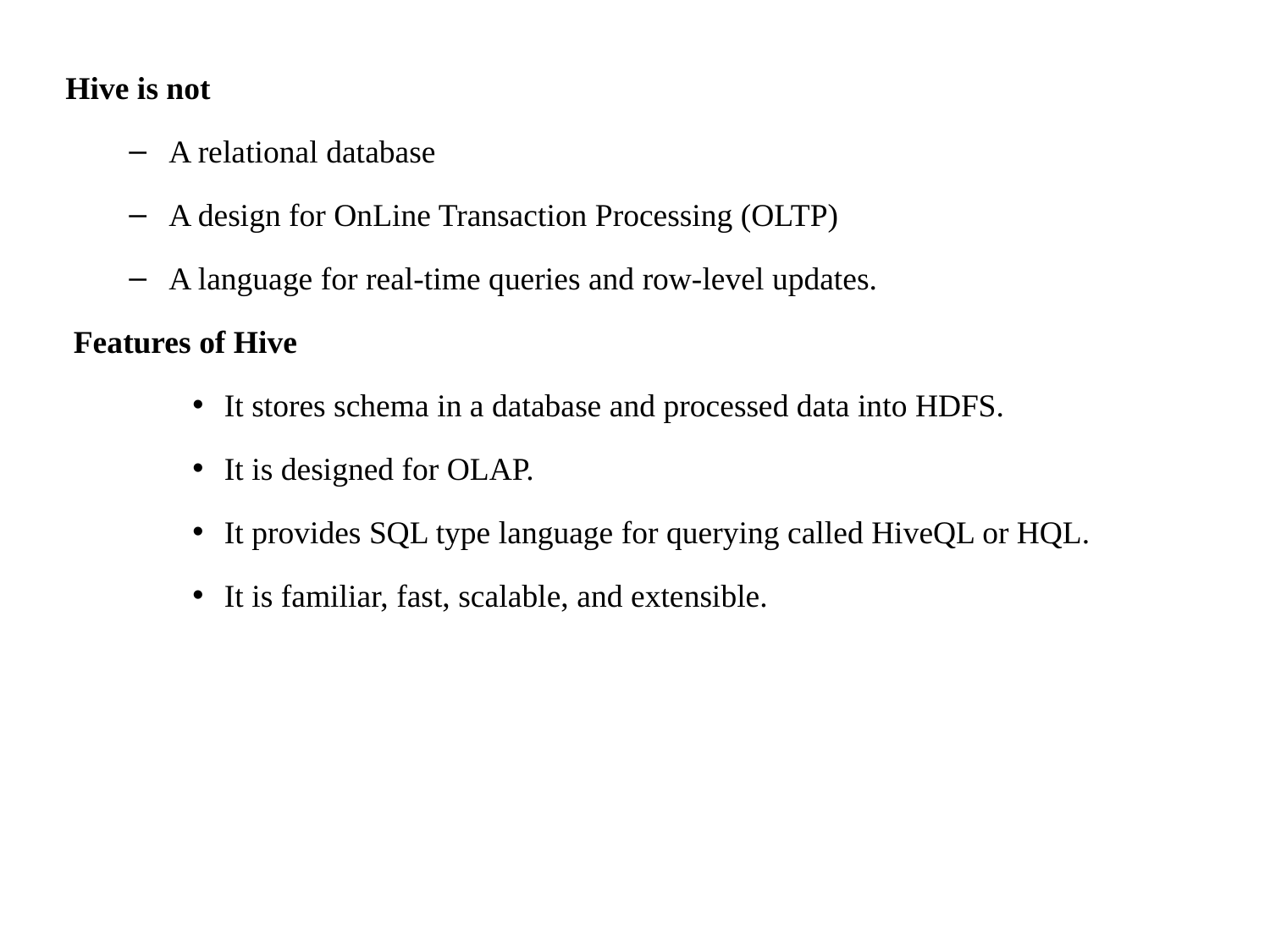

Hive is not
A relational database
A design for OnLine Transaction Processing (OLTP)
A language for real-time queries and row-level updates.
Features of Hive
It stores schema in a database and processed data into HDFS.
It is designed for OLAP.
It provides SQL type language for querying called HiveQL or HQL.
It is familiar, fast, scalable, and extensible.